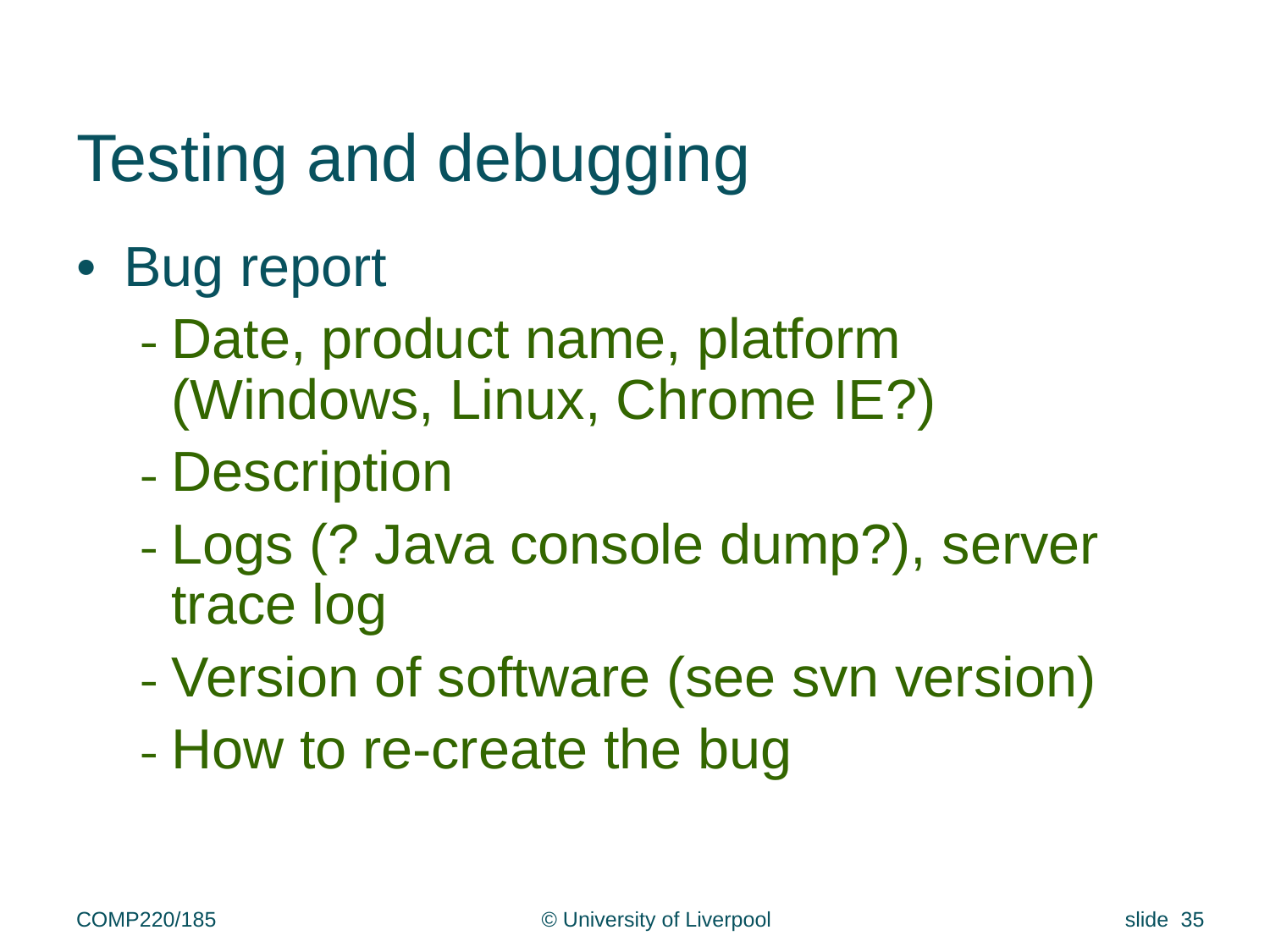

# Testing and debugging
Bug report
Date, product name, platform (Windows, Linux, Chrome IE?)
Description
Logs (? Java console dump?), server trace log
Version of software (see svn version)
How to re-create the bug

COMP220/185
© University of Liverpool
slide  35